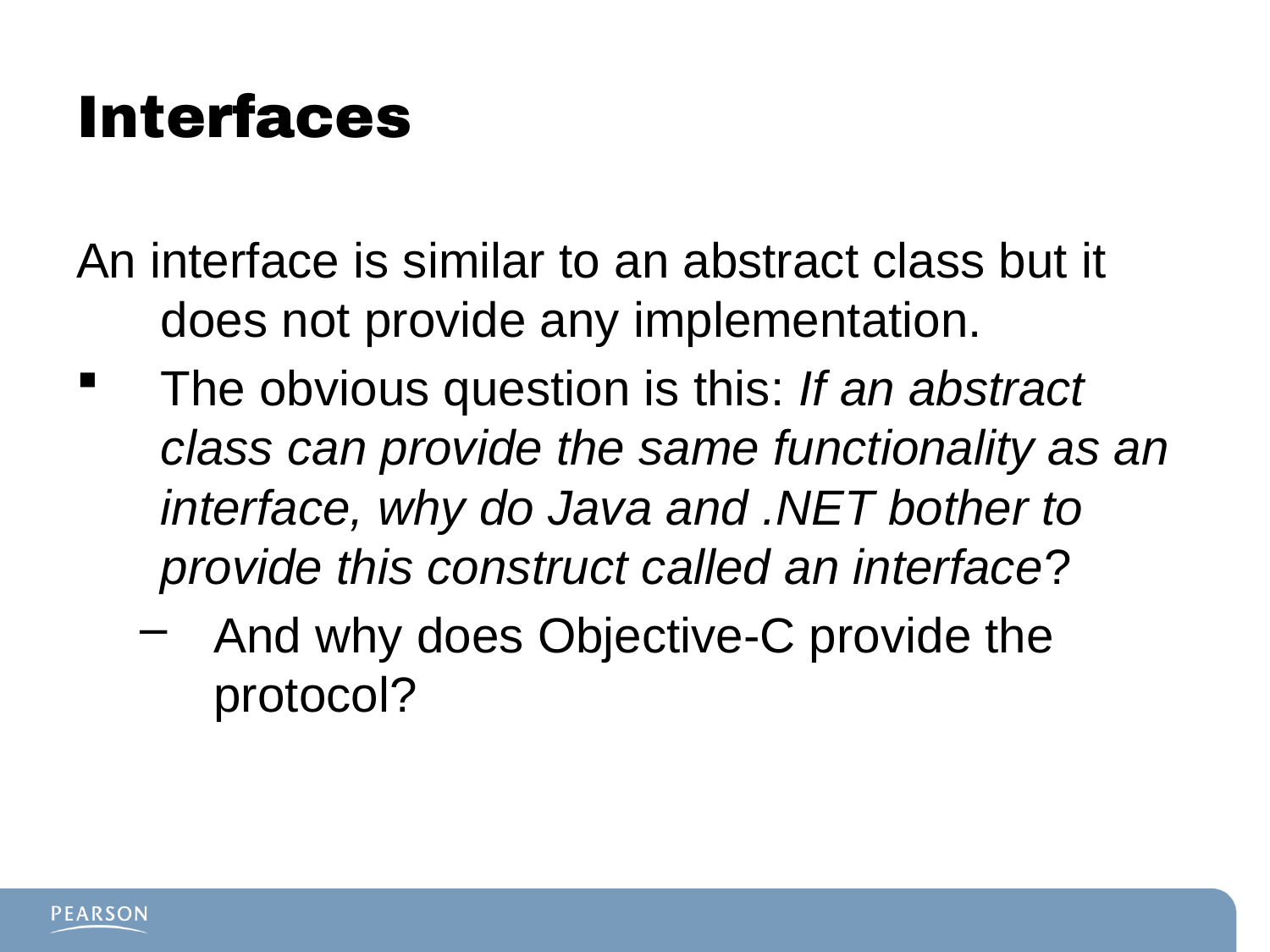

# Interfaces
An interface is similar to an abstract class but it does not provide any implementation.
The obvious question is this: If an abstract class can provide the same functionality as an interface, why do Java and .NET bother to provide this construct called an interface?
And why does Objective-C provide the protocol?